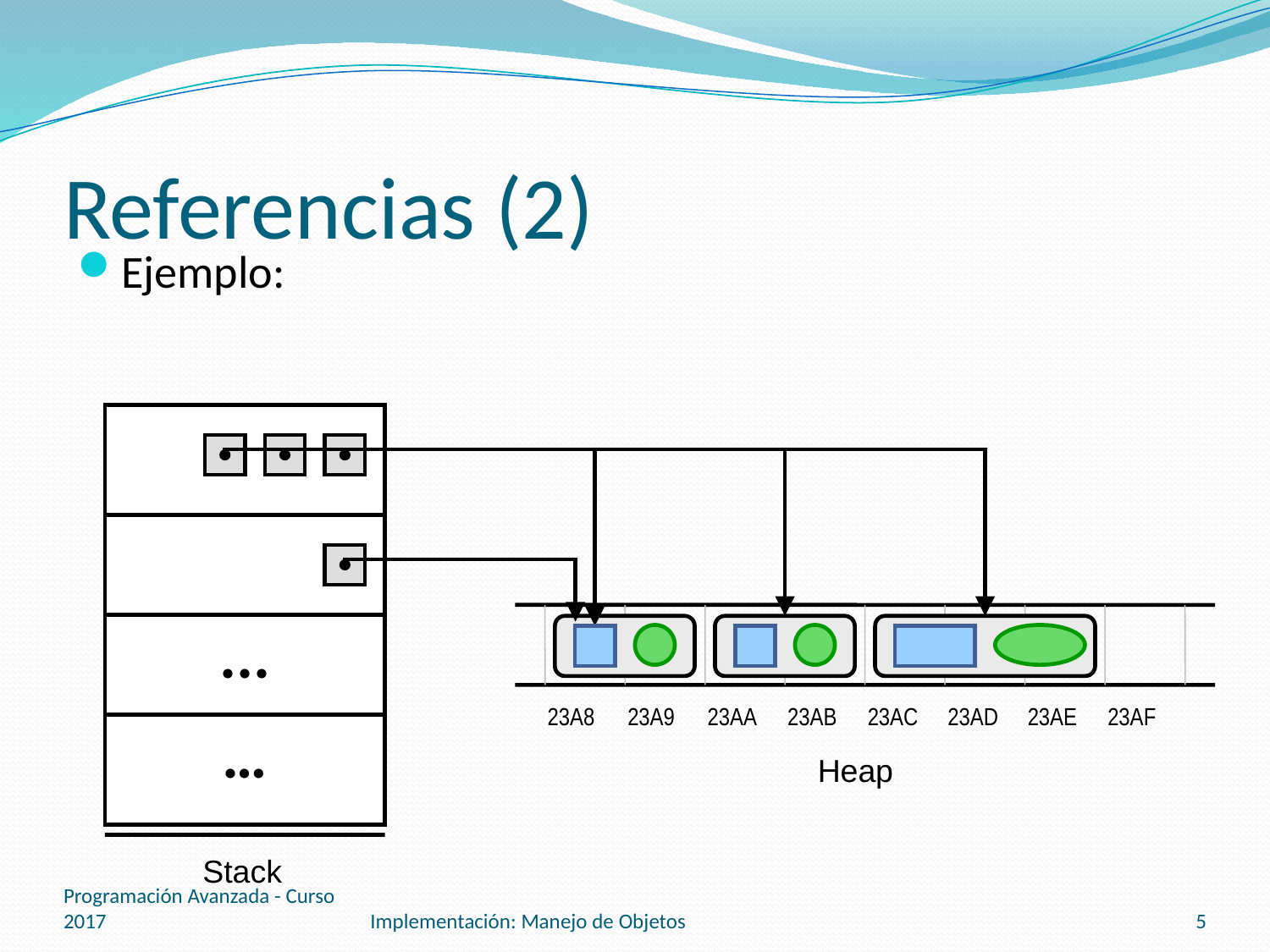

# Referencias (2)
Ejemplo:

...

23A8
23A9
23AA
23AB
23AC
23AD
23AE
23AF
…
Heap

Stack
Programación Avanzada - Curso 2017
Implementación: Manejo de Objetos
5